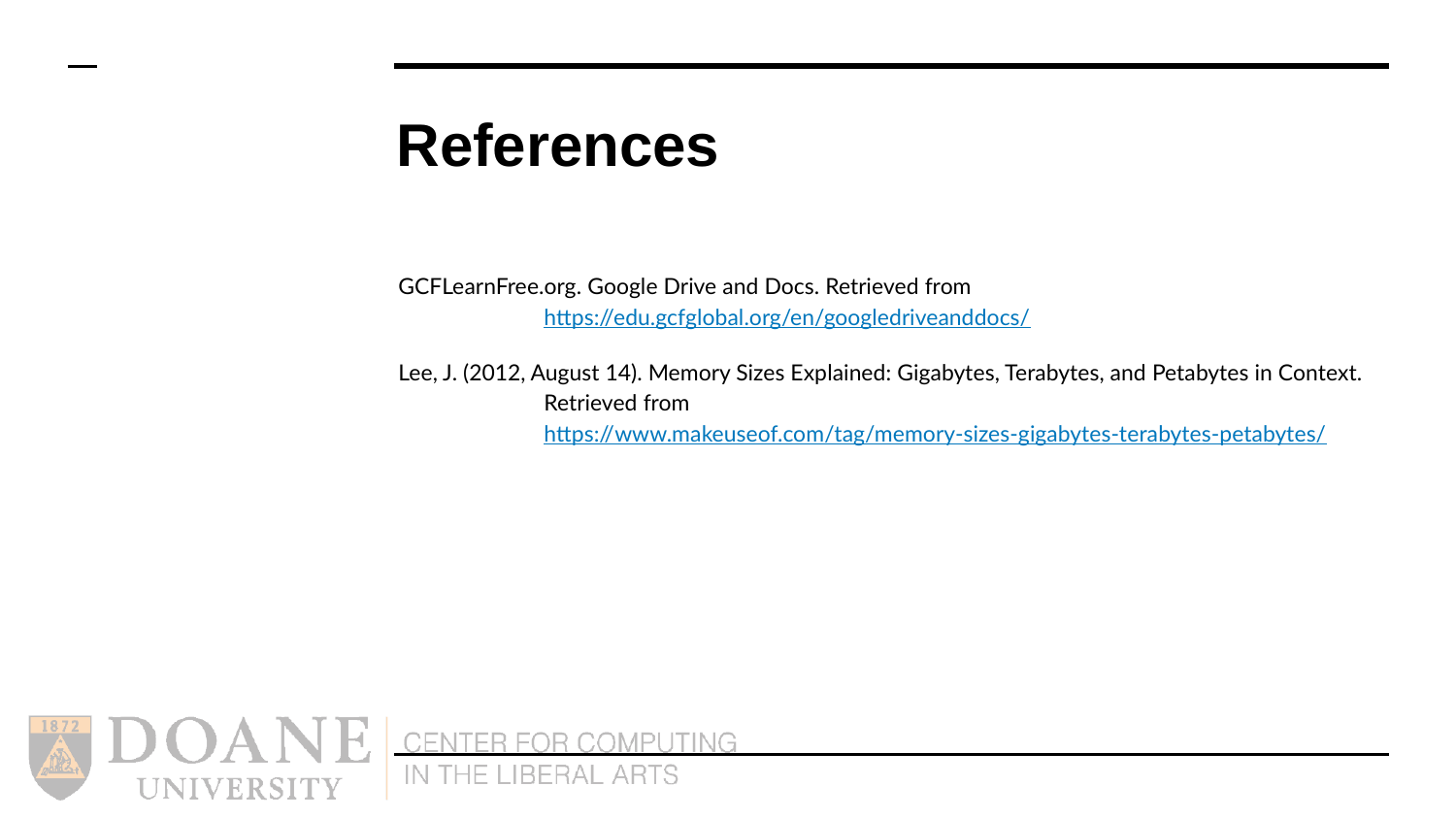

# References
GCFLearnFree.org. Google Drive and Docs. Retrieved from https://edu.gcfglobal.org/en/googledriveanddocs/
Lee, J. (2012, August 14). Memory Sizes Explained: Gigabytes, Terabytes, and Petabytes in Context. Retrieved from https://www.makeuseof.com/tag/memory-sizes-gigabytes-terabytes-petabytes/